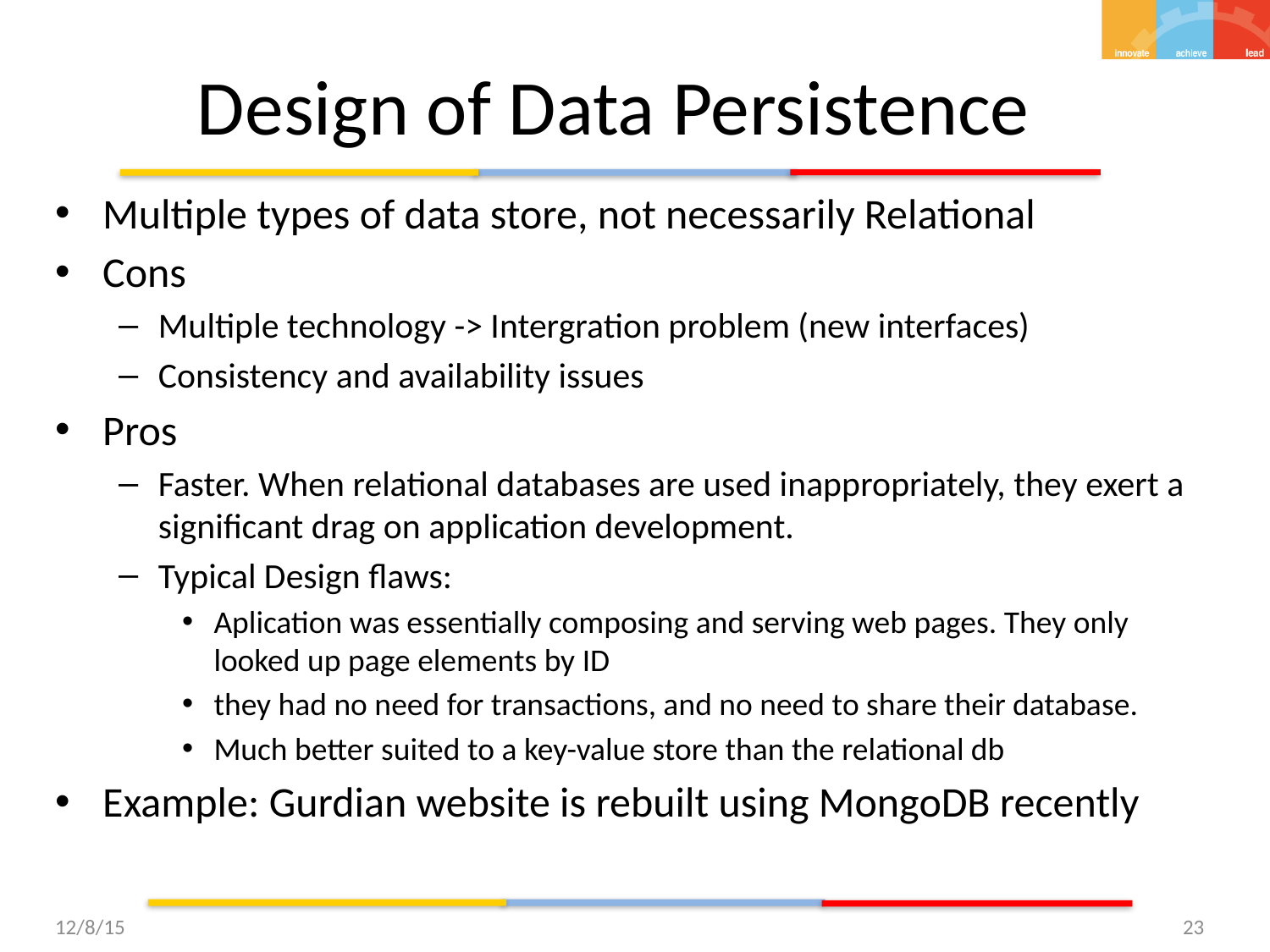

# Design of Data Persistence
Multiple types of data store, not necessarily Relational
Cons
Multiple technology -> Intergration problem (new interfaces)
Consistency and availability issues
Pros
Faster. When relational databases are used inappropriately, they exert a significant drag on application development.
Typical Design flaws:
Aplication was essentially composing and serving web pages. They only looked up page elements by ID
they had no need for transactions, and no need to share their database.
Much better suited to a key-value store than the relational db
Example: Gurdian website is rebuilt using MongoDB recently
12/8/15
23